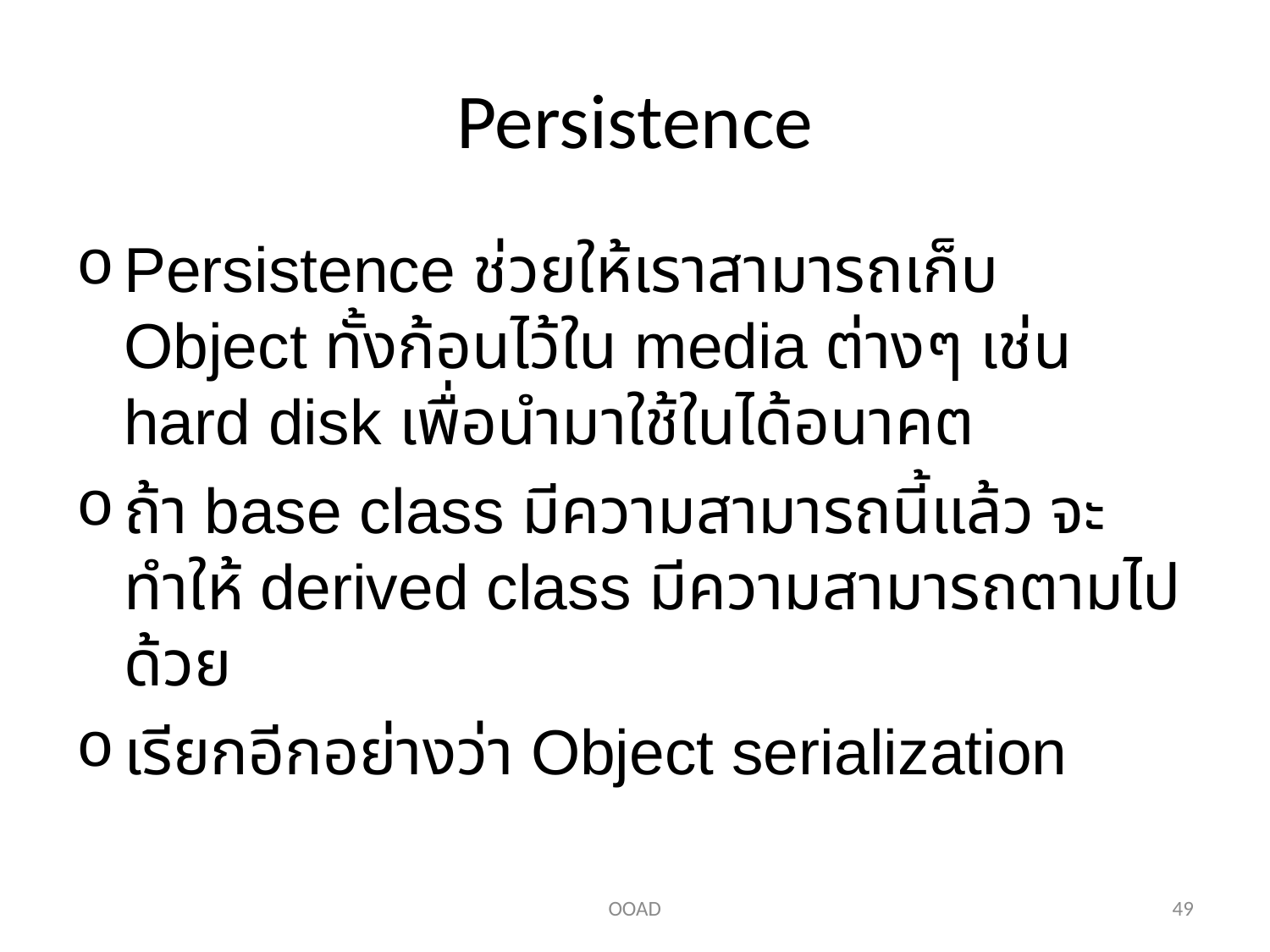

# Persistence
Persistence ช่วยให้เราสามารถเก็บ Object ทั้งก้อนไว้ใน media ต่างๆ เช่น hard disk เพื่อนำมาใช้ในได้อนาคต
ถ้า base class มีความสามารถนี้แล้ว จะทำให้ derived class มีความสามารถตามไปด้วย
เรียกอีกอย่างว่า Object serialization
OOAD
49